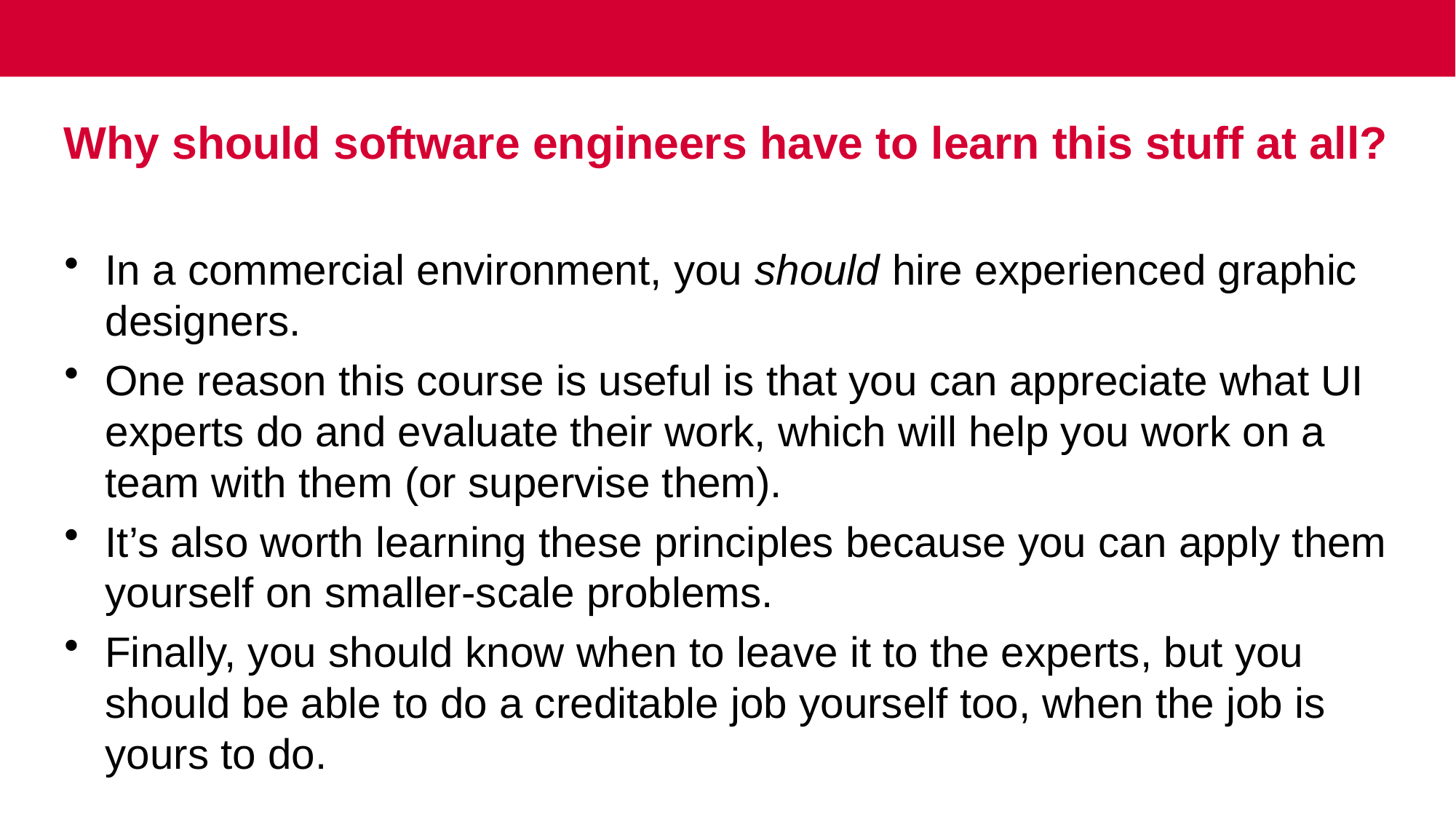

# Why should software engineers have to learn this stuff at all?
In a commercial environment, you should hire experienced graphic designers.
One reason this course is useful is that you can appreciate what UI experts do and evaluate their work, which will help you work on a team with them (or supervise them).
It’s also worth learning these principles because you can apply them yourself on smaller-scale problems.
Finally, you should know when to leave it to the experts, but you should be able to do a creditable job yourself too, when the job is yours to do.